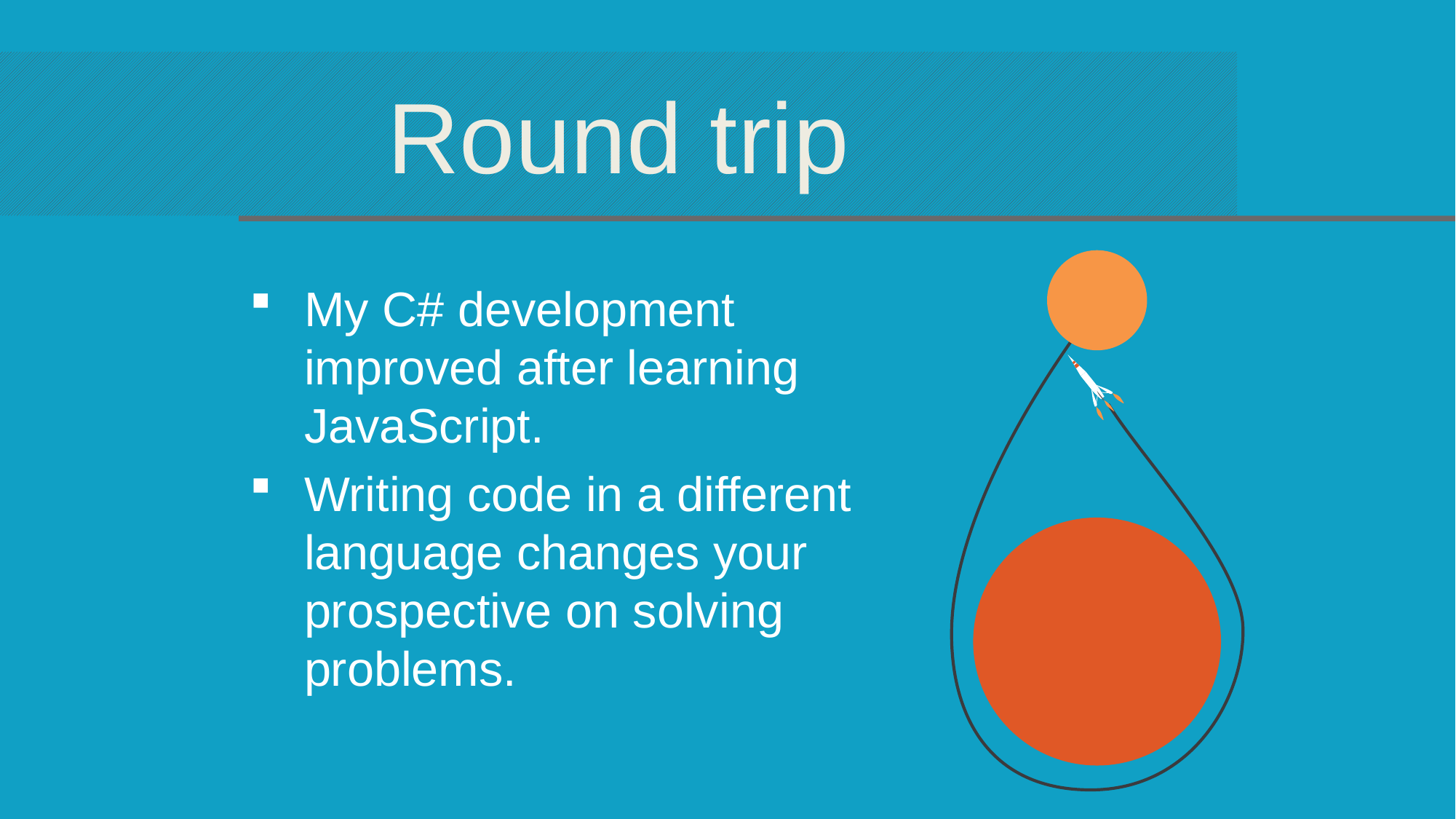

Round trip

My C# development improved after learning JavaScript.
Writing code in a different language changes your prospective on solving problems.